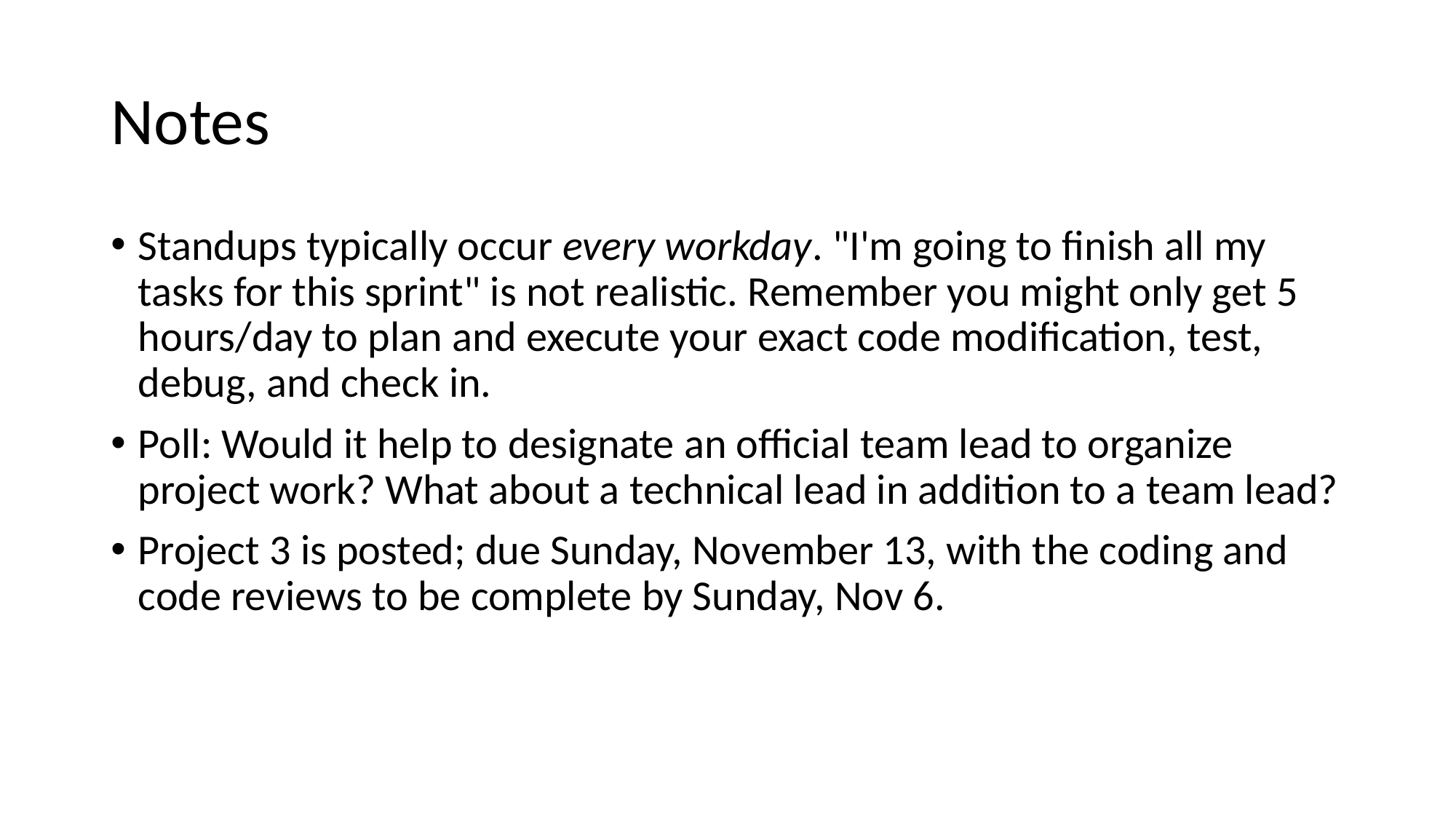

# Notes
Standups typically occur every workday. "I'm going to finish all my tasks for this sprint" is not realistic. Remember you might only get 5 hours/day to plan and execute your exact code modification, test, debug, and check in.
Poll: Would it help to designate an official team lead to organize project work? What about a technical lead in addition to a team lead?
Project 3 is posted; due Sunday, November 13, with the coding and code reviews to be complete by Sunday, Nov 6.